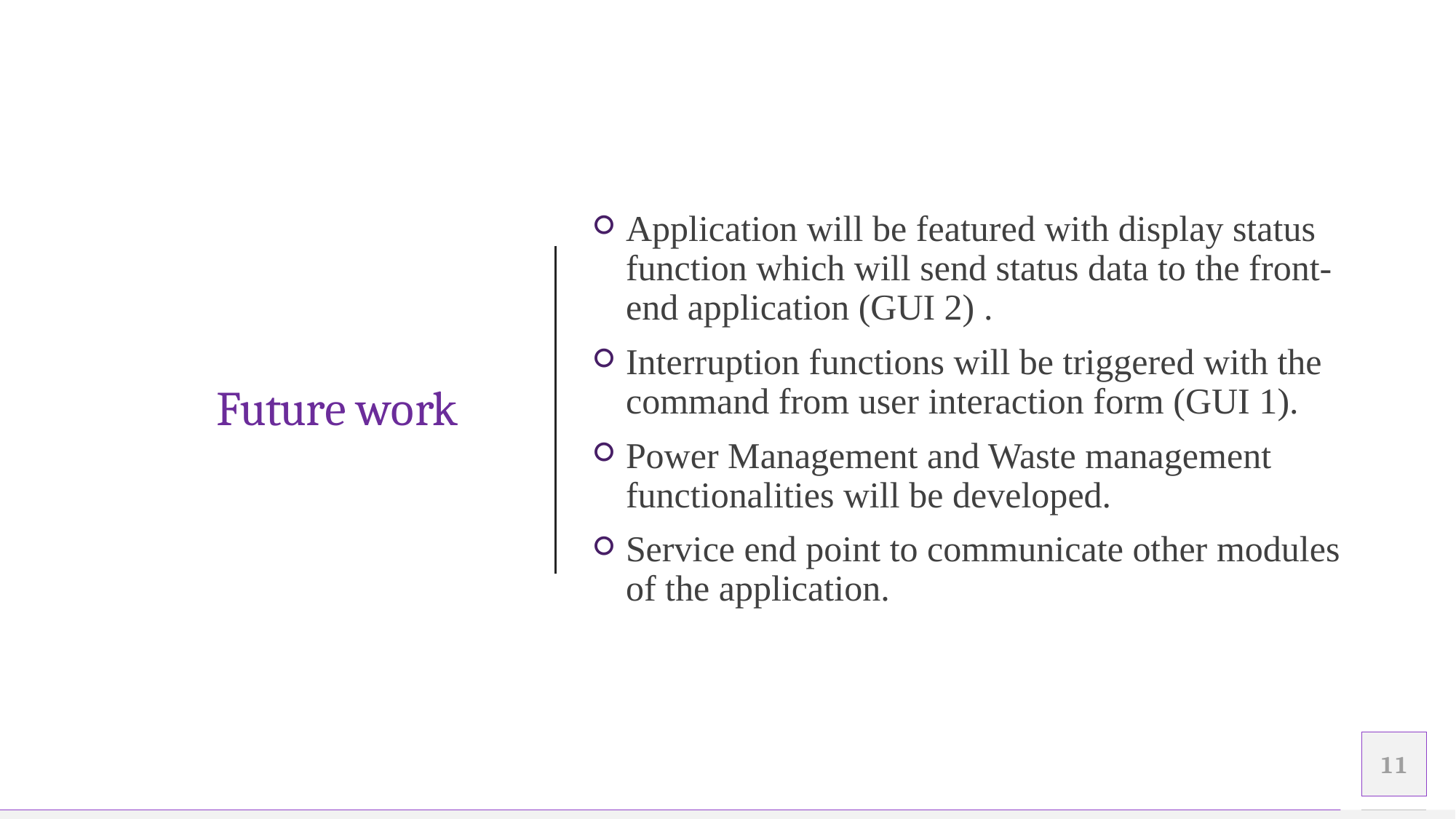

Future work
Application will be featured with display status function which will send status data to the front-end application (GUI 2) .
Interruption functions will be triggered with the command from user interaction form (GUI 1).
Power Management and Waste management functionalities will be developed.
Service end point to communicate other modules of the application.

11
Add a footer